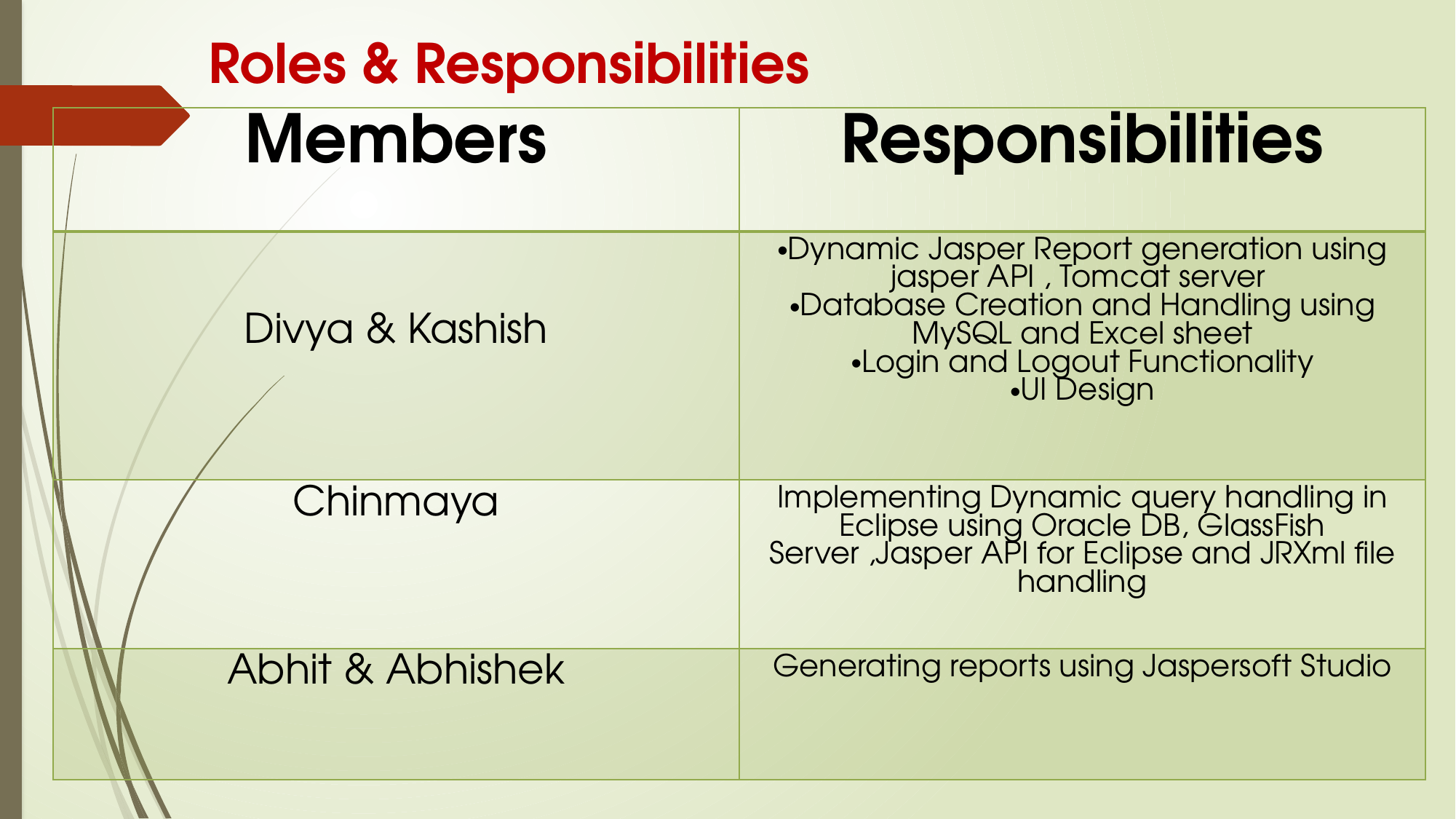

# Roles & Responsibilities
| Members | Responsibilities |
| --- | --- |
| Divya & Kashish | Dynamic Jasper Report generation using jasper API , Tomcat server Database Creation and Handling using MySQL and Excel sheet Login and Logout Functionality UI Design |
| Chinmaya | Implementing Dynamic query handling in Eclipse using Oracle DB, GlassFish Server ,Jasper API for Eclipse and JRXml file handling |
| Abhit & Abhishek | Generating reports using Jaspersoft Studio |